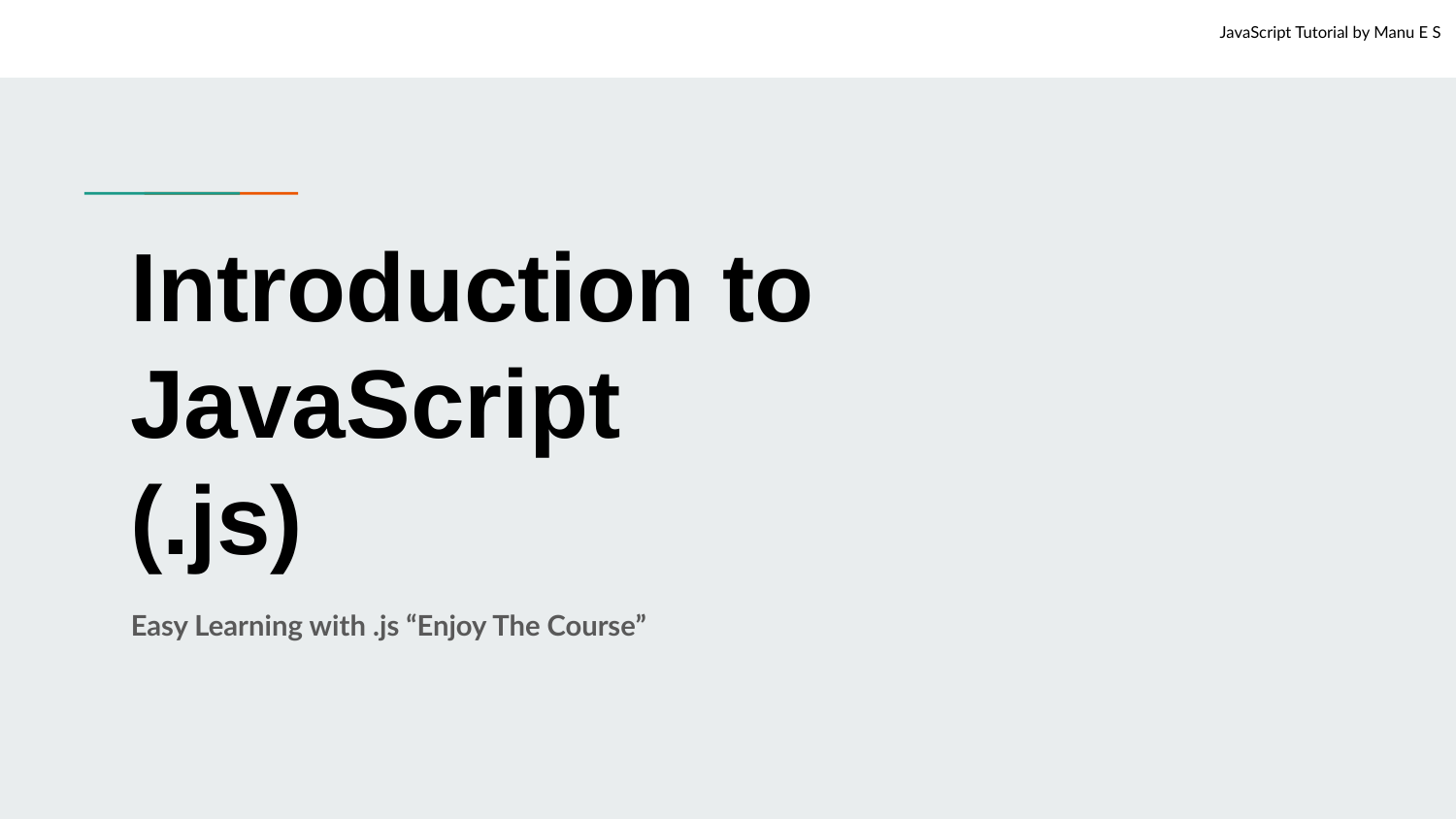

JavaScript Tutorial by Manu E S
# Introduction to
JavaScript
(.js)

Easy Learning with .js “Enjoy The Course”